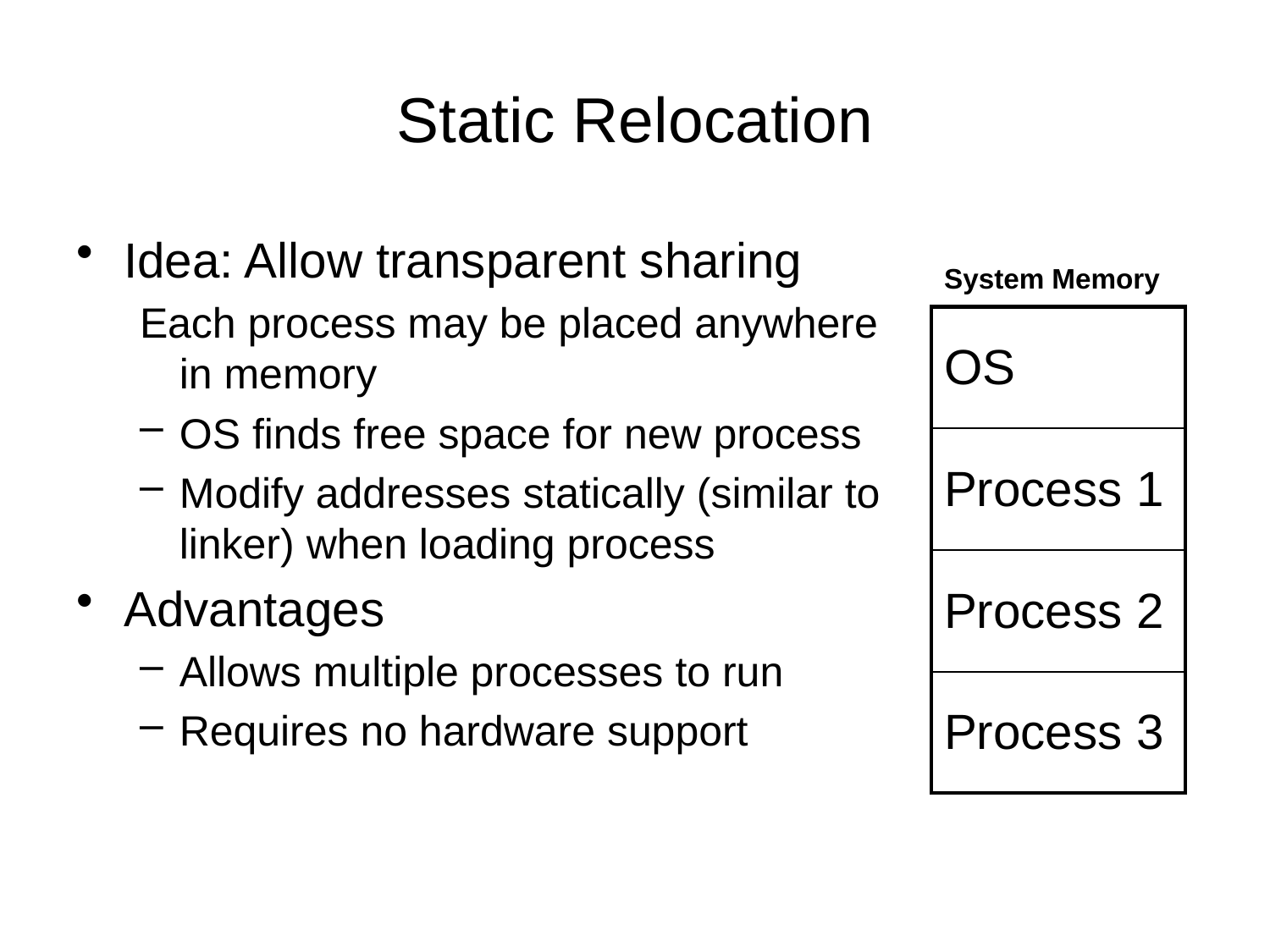

# Static Relocation
Idea: Allow transparent sharing
Each process may be placed anywhere in memory
OS finds free space for new process
Modify addresses statically (similar to linker) when loading process
Advantages
Allows multiple processes to run
Requires no hardware support
System Memory
| OS |
| --- |
| Process 1 |
| Process 2 |
| Process 3 |